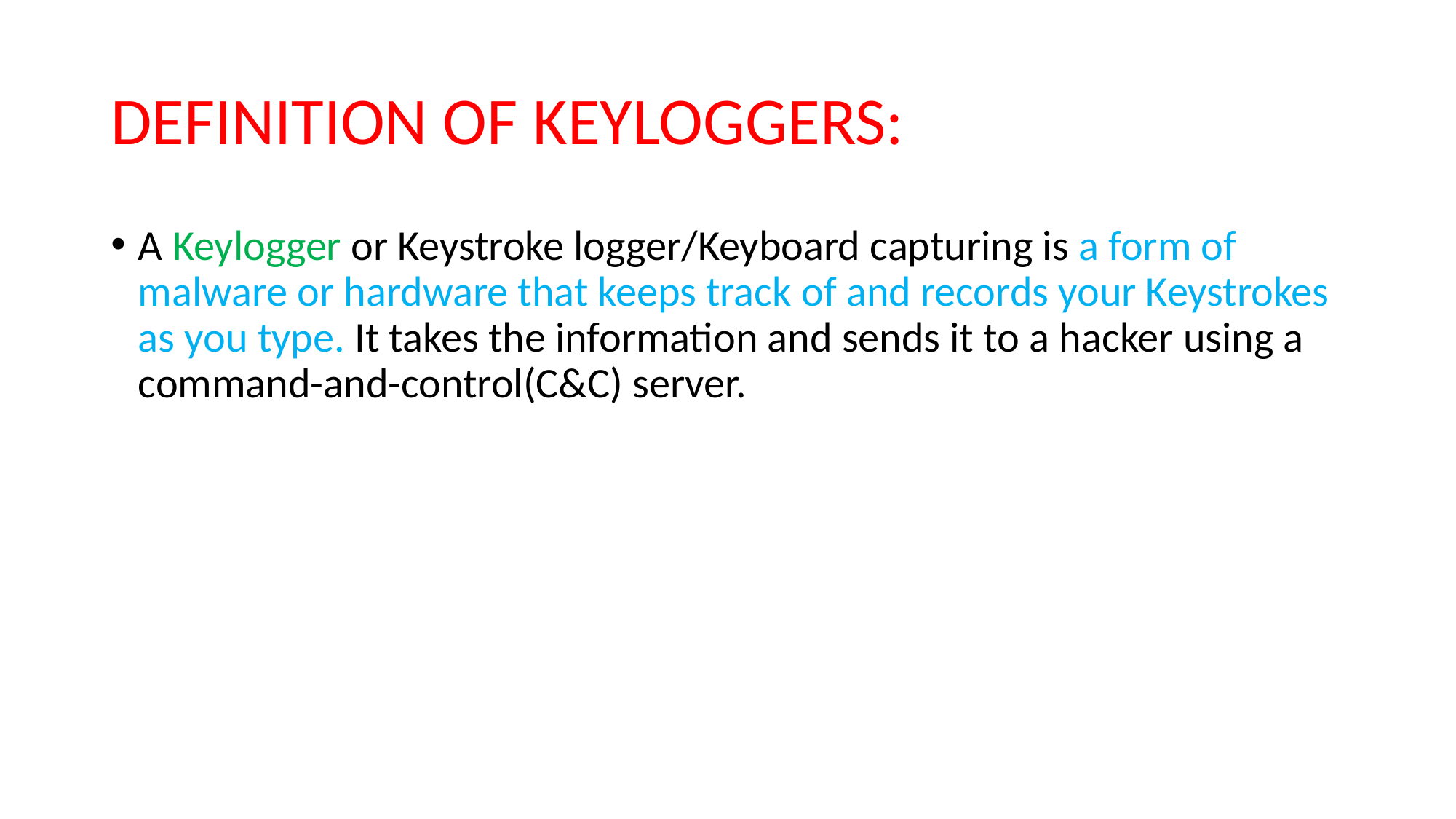

# DEFINITION OF KEYLOGGERS:
A Keylogger or Keystroke logger/Keyboard capturing is a form of malware or hardware that keeps track of and records your Keystrokes as you type. It takes the information and sends it to a hacker using a command-and-control(C&C) server.